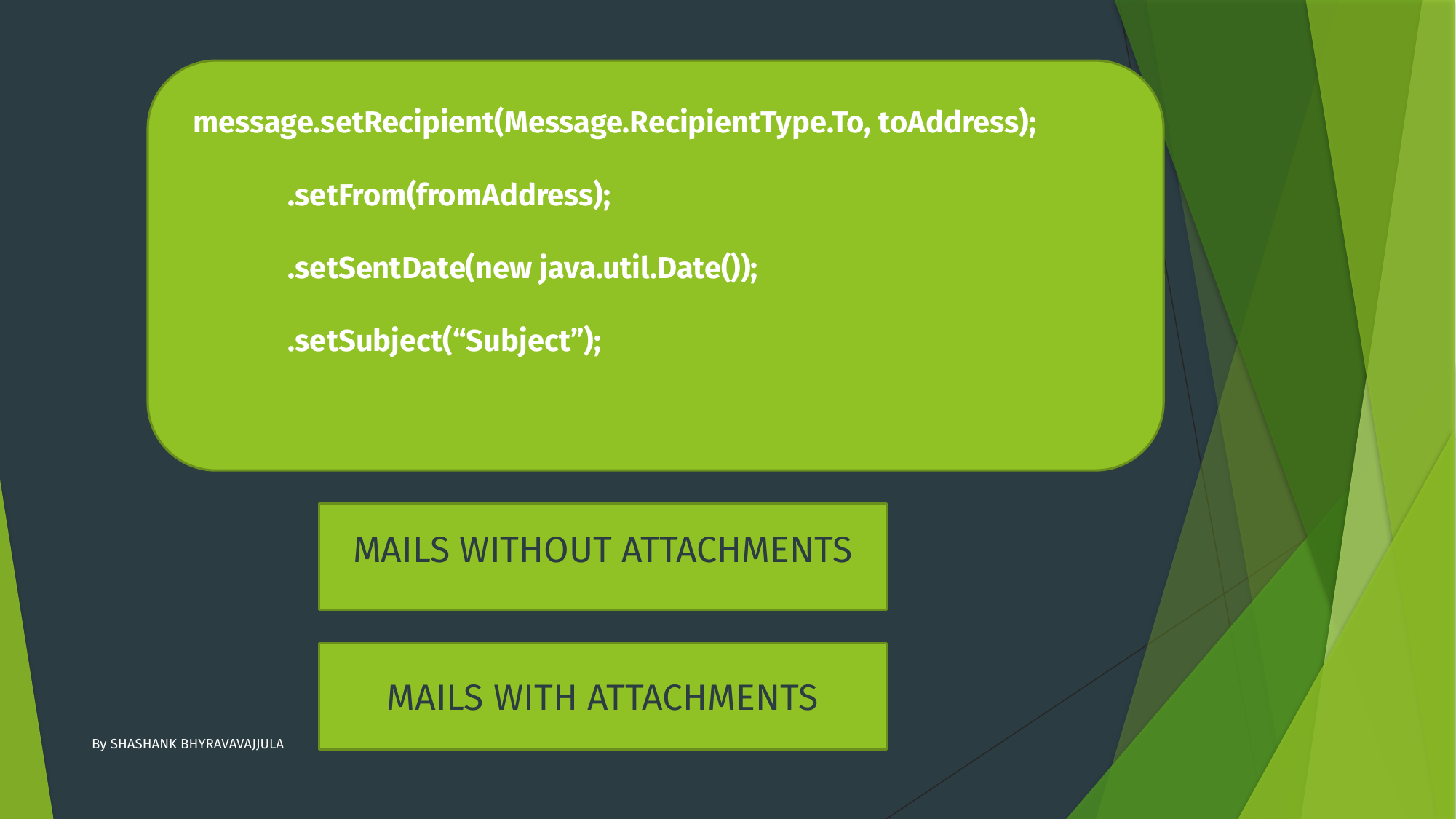

message.setRecipient(Message.RecipientType.To, toAddress);

                        .setFrom(fromAddress);

                        .setSentDate(new java.util.Date());

                        .setSubject(“Subject”);

MAILS WITHOUT ATTACHMENTS

MAILS WITH ATTACHMENTS
By SHASHANK BHYRAVAVAJJULA